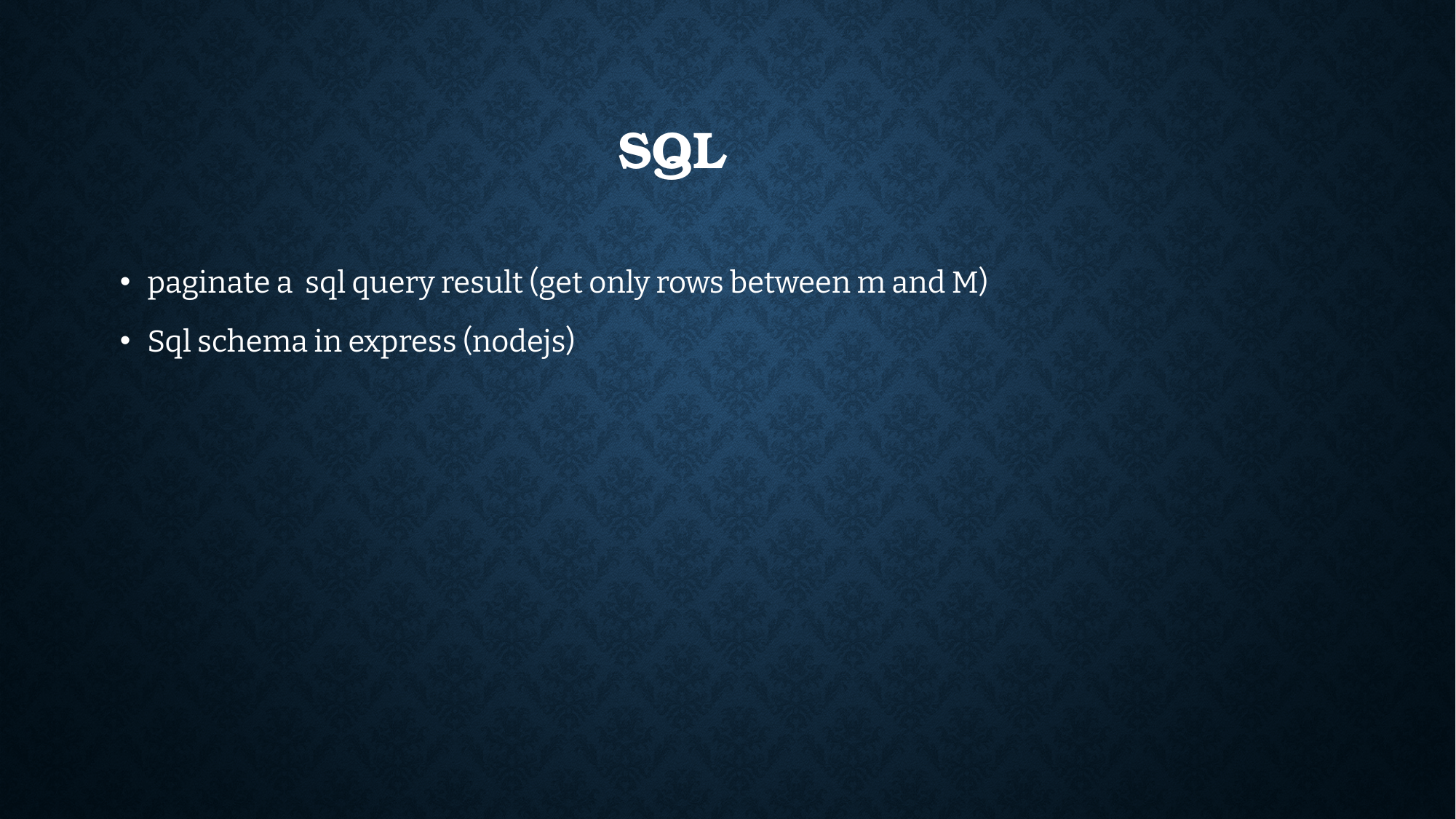

# Sql
paginate a  sql query result (get only rows between m and M)
Sql schema in express (nodejs)